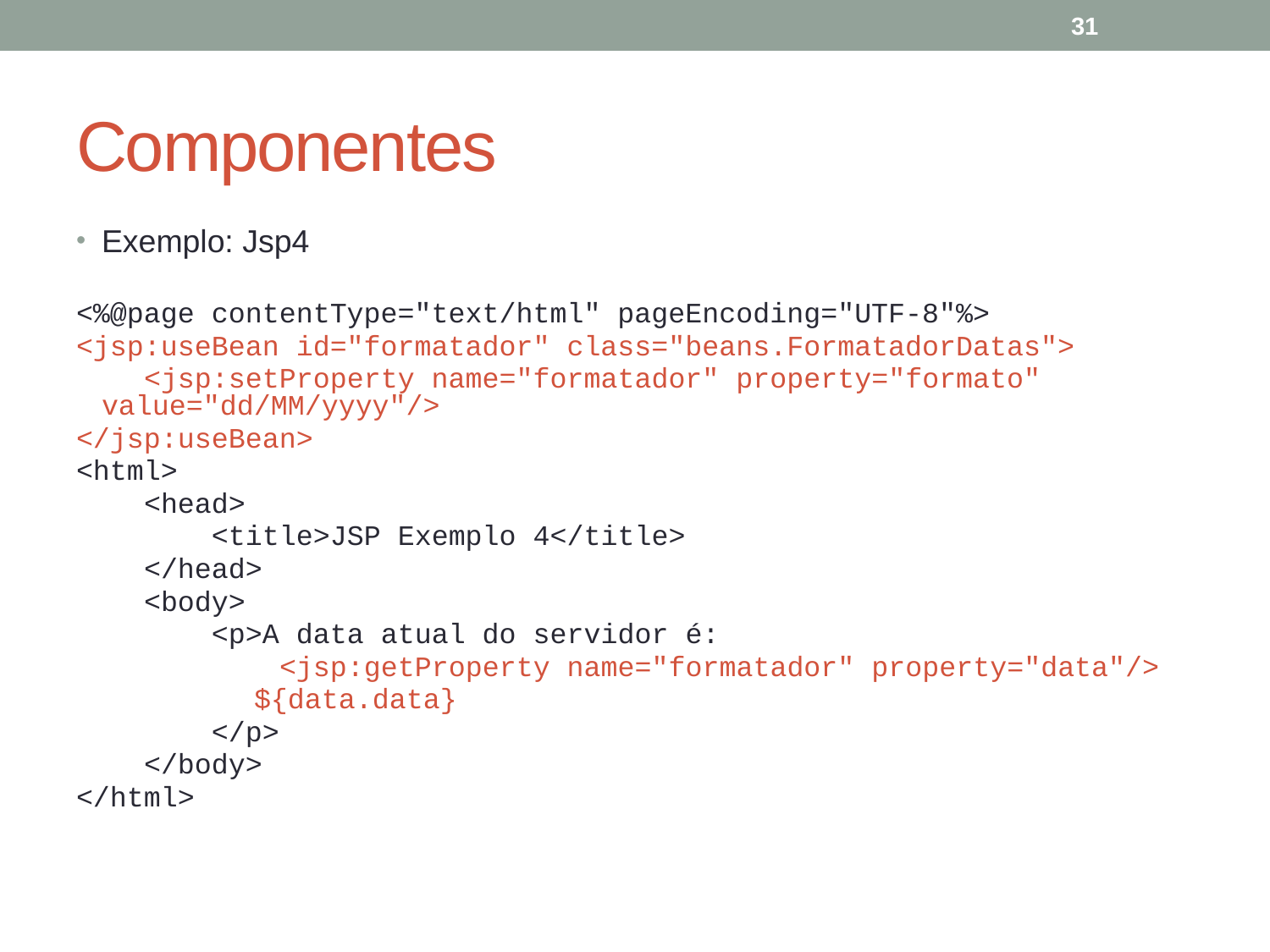

31
# Componentes
Exemplo: Jsp4

<%@page contentType="text/html" pageEncoding="UTF-8"%>
<jsp:useBean id="formatador" class="beans.FormatadorDatas">
    <jsp:setProperty name="formatador" property="formato" value="dd/MM/yyyy"/>
</jsp:useBean>
<html>
    <head>
        <title>JSP Exemplo 4</title>
    </head>
    <body>
        <p>A data atual do servidor é:
            <jsp:getProperty name="formatador" property="data"/>
	         ${data.data}
        </p>
    </body>
</html>